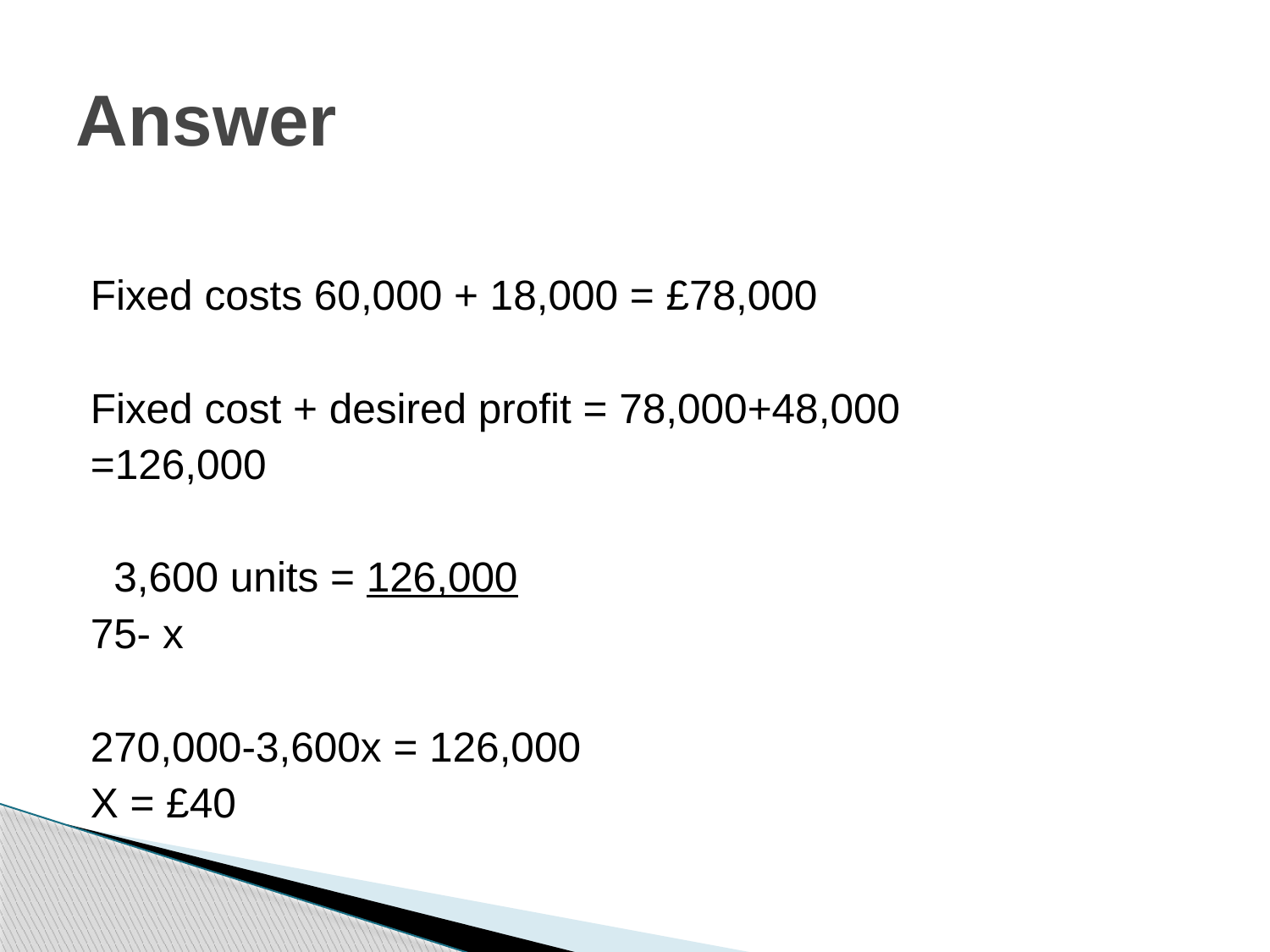

# Answer

Fixed costs 60,000 + 18,000 = £78,000

Fixed cost + desired profit = 78,000+48,000
=126,000

  3,600 units = 126,000
			75- x

270,000-3,600x = 126,000
X = £40